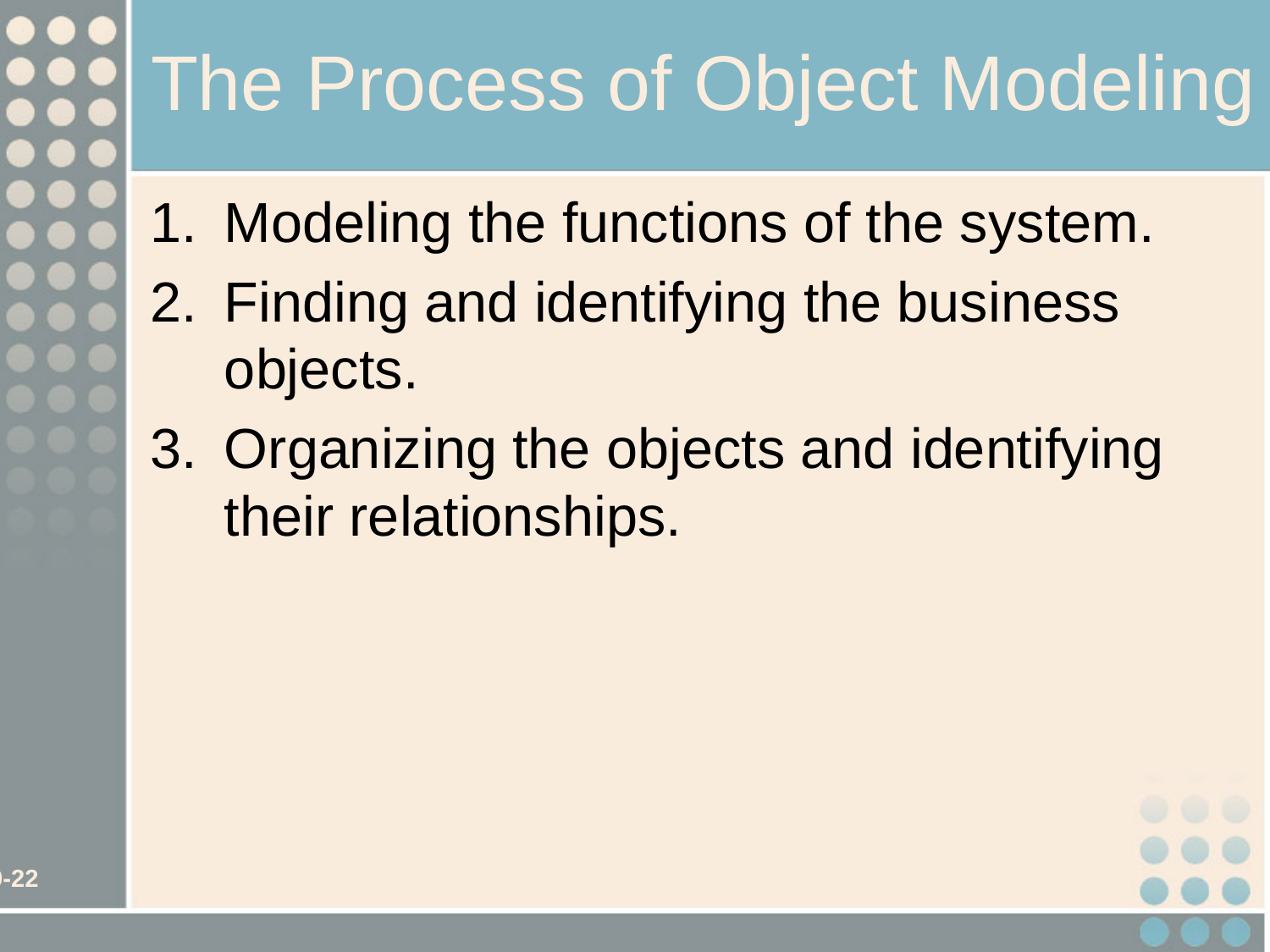

# The Process of Object Modeling
Modeling the functions of the system.
Finding and identifying the business objects.
Organizing the objects and identifying their relationships.